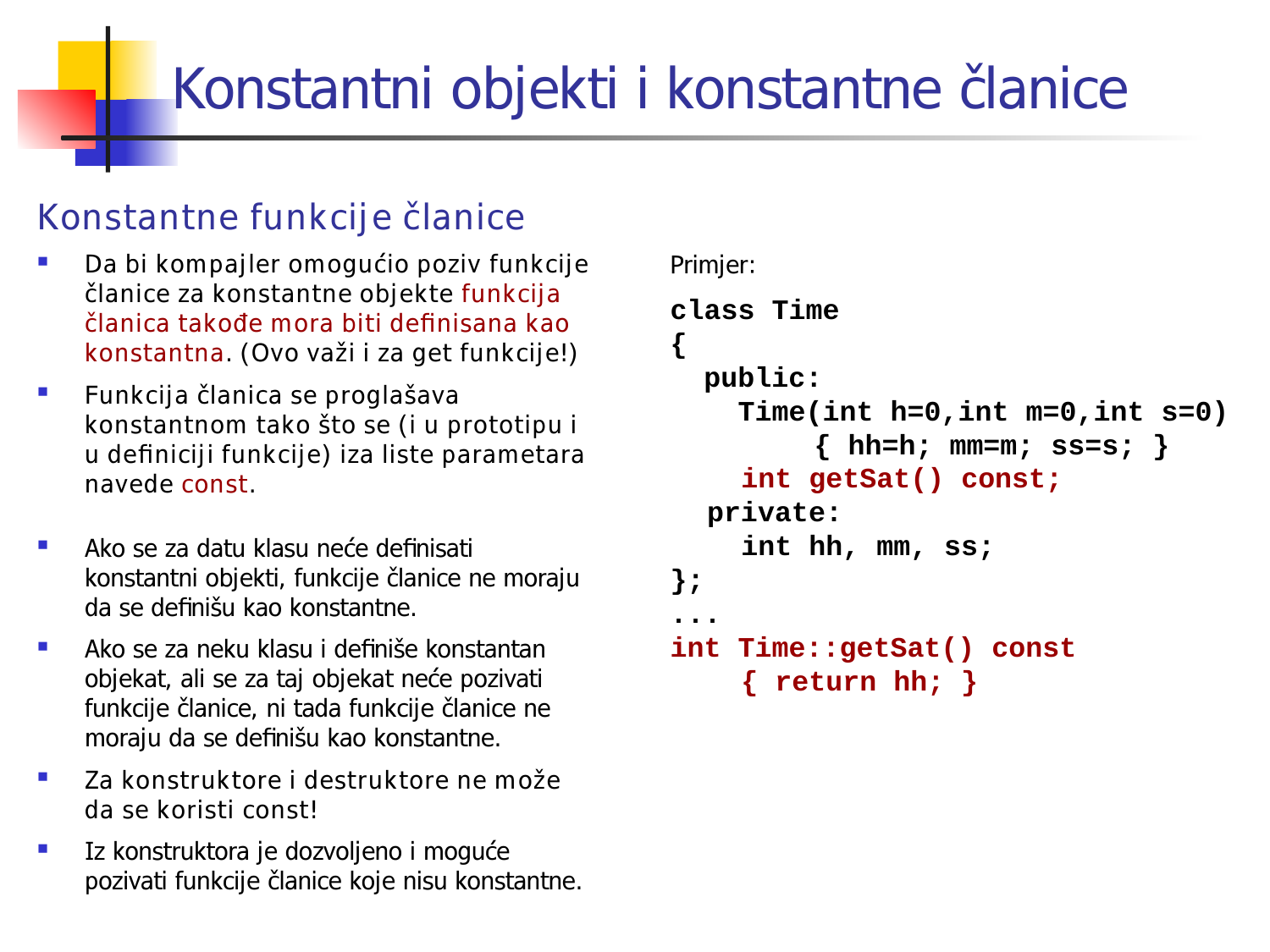

Konstantni objekti i konstantne članice
Konstantne funkcije članice
Da bi kompajler omogućio poziv funkcije članice za konstantne objekte funkcija članica takođe mora biti definisana kao konstantna. (Ovo važi i za get funkcije!)
Funkcija članica se proglašava konstantnom tako što se (i u prototipu i u definiciji funkcije) iza liste parametara navede const.
	Primjer:
	class Time
	{
	  public:
	    Time(int h=0,int m=0,int s=0)
		 { hh=h; mm=m; ss=s; }
       int getSat() const;
     private:
       int hh, mm, ss;
	};
	...
	int Time::getSat() const
       { return hh; }
Ako se za datu klasu neće definisati konstantni objekti, funkcije članice ne moraju da se definišu kao konstantne.
Ako se za neku klasu i definiše konstantan objekat, ali se za taj objekat neće pozivati funkcije članice, ni tada funkcije članice ne moraju da se definišu kao konstantne.
Za konstruktore i destruktore ne može da se koristi const!
Iz konstruktora je dozvoljeno i moguće pozivati funkcije članice koje nisu konstantne.